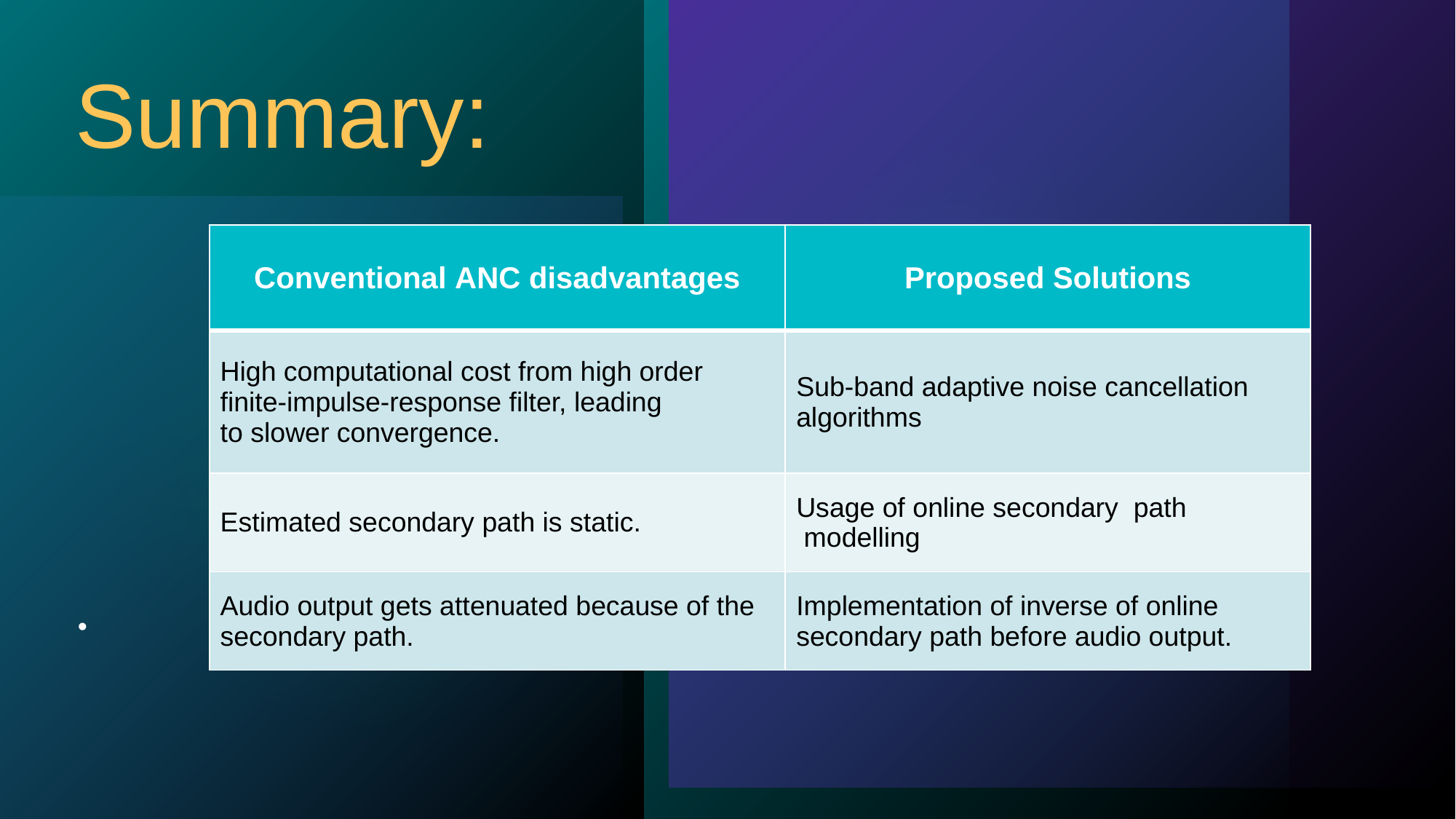

# Summary:

| Conventional ANC disadvantages | Proposed Solutions |
| --- | --- |
| High computational cost from high order finite-impulse-response filter, leading to slower convergence. | Sub-band adaptive noise cancellation  algorithms |
| Estimated secondary path is static. | Usage of online secondary  path  modelling |
| Audio output gets attenuated because of the secondary path. | Implementation of inverse of online secondary path before audio output. |